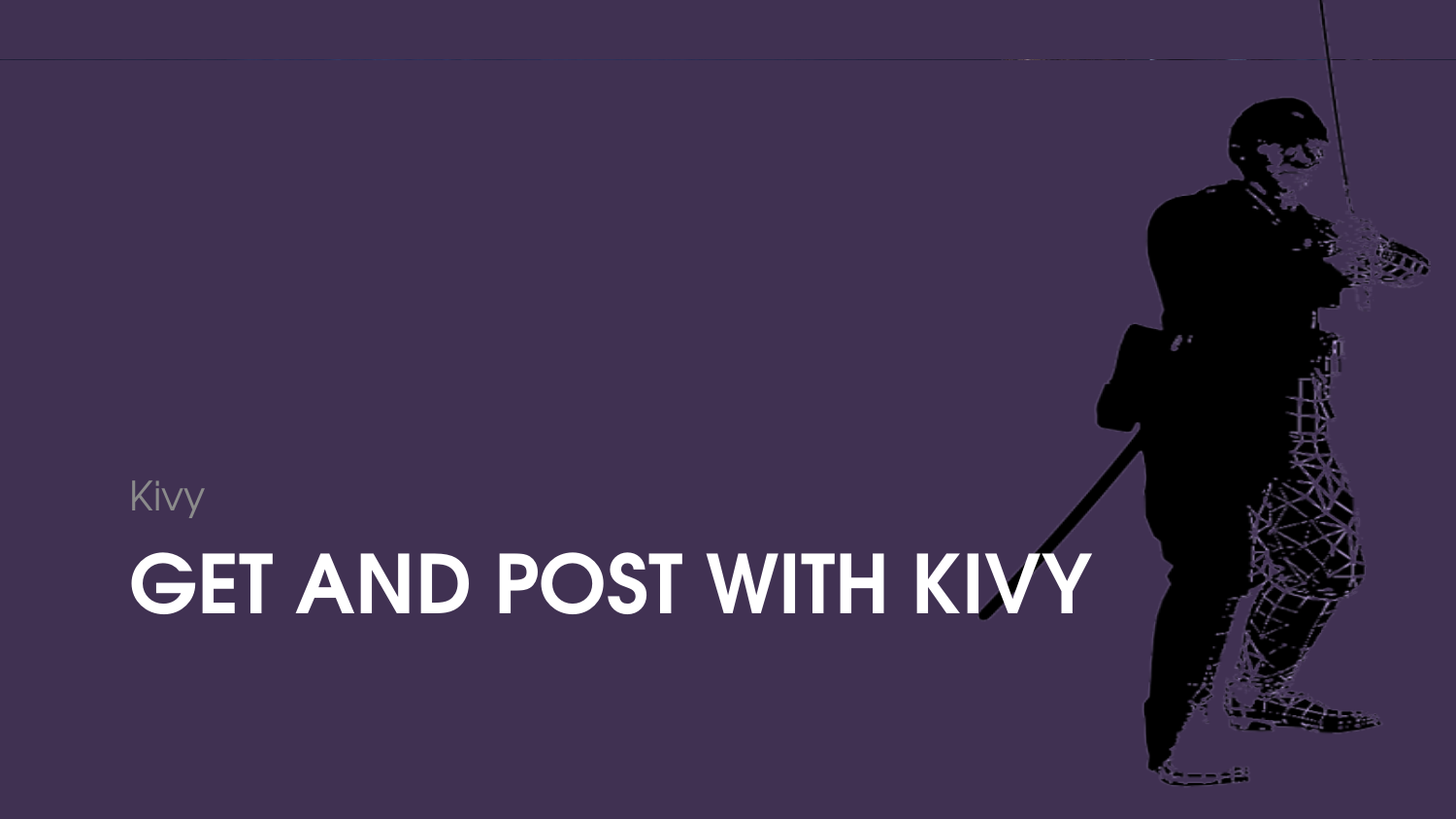

Kivy
# Get and post with kivy